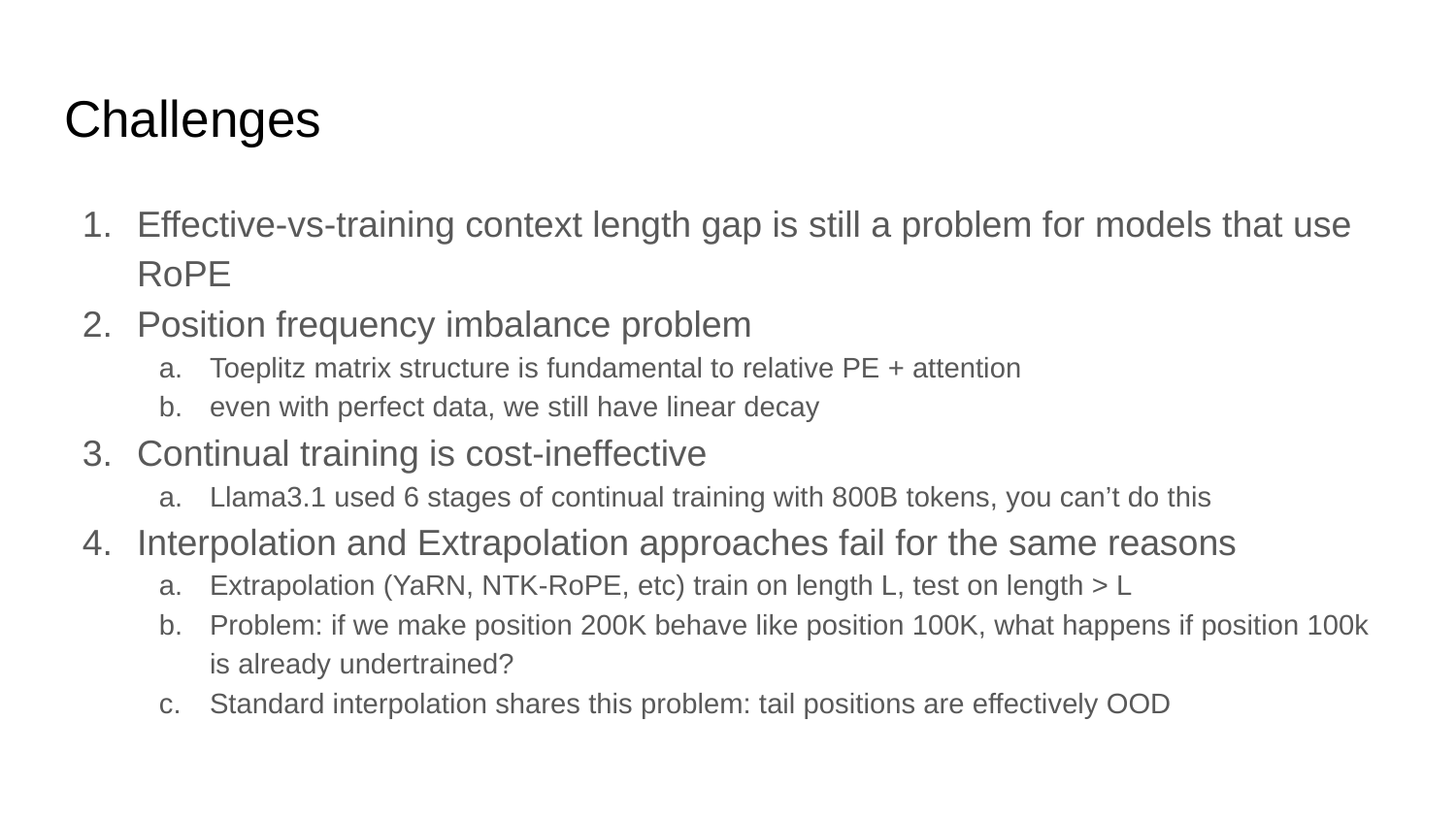

# Challenges
Effective-vs-training context length gap is still a problem for models that use RoPE
Position frequency imbalance problem
Toeplitz matrix structure is fundamental to relative PE + attention
even with perfect data, we still have linear decay
Continual training is cost-ineffective
Llama3.1 used 6 stages of continual training with 800B tokens, you can’t do this
Interpolation and Extrapolation approaches fail for the same reasons
Extrapolation (YaRN, NTK-RoPE, etc) train on length L, test on length > L
Problem: if we make position 200K behave like position 100K, what happens if position 100k is already undertrained?
Standard interpolation shares this problem: tail positions are effectively OOD